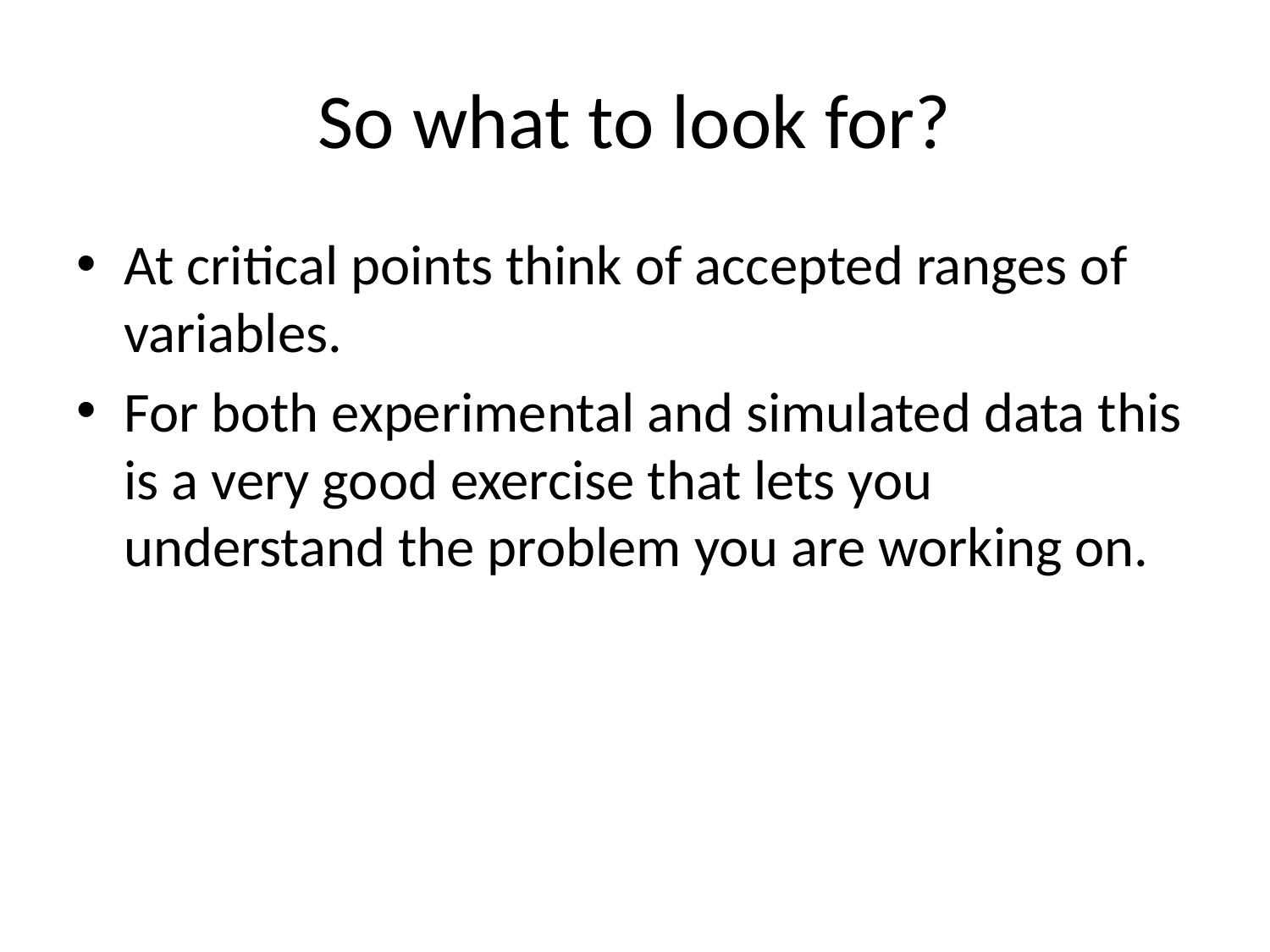

# So what to look for?
At critical points think of accepted ranges of variables.
For both experimental and simulated data this is a very good exercise that lets you understand the problem you are working on.